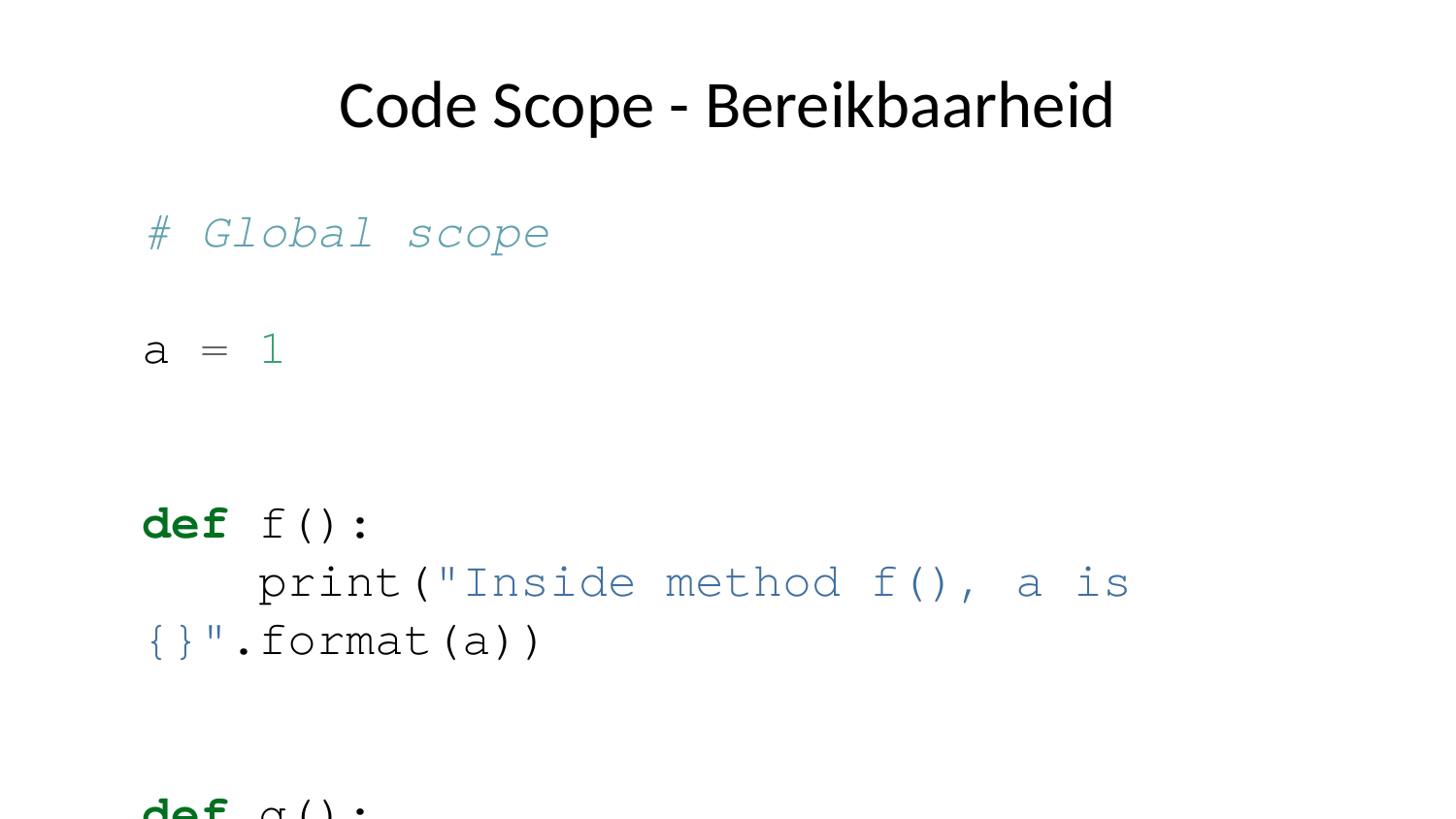

# Code Scope - Bereikbaarheid
# Global scope a = 1 def f(): print("Inside method f(), a is {}".format(a)) def g(): a = 2 print("Inside method g(), a is {}".format(a)) def h(): global a a = 3 print("Inside method h(), a is {}".format(a)) # Zonder code uit te voeren probeer om te inschatten wat de volgende instructies gaan afdrukken. print("Global a is now {}".format(a)) f() print("Global a is now {}".format(a)) g() print("Global a is now {}".format(a)) h() print("Global a is now {}".format(a))
Global a is now 1
Inside method f(), a is 1
Global a is now 1
Inside method g(), a is 2
Global a is now 1
Inside method h(), a is 3
Global a is now 3